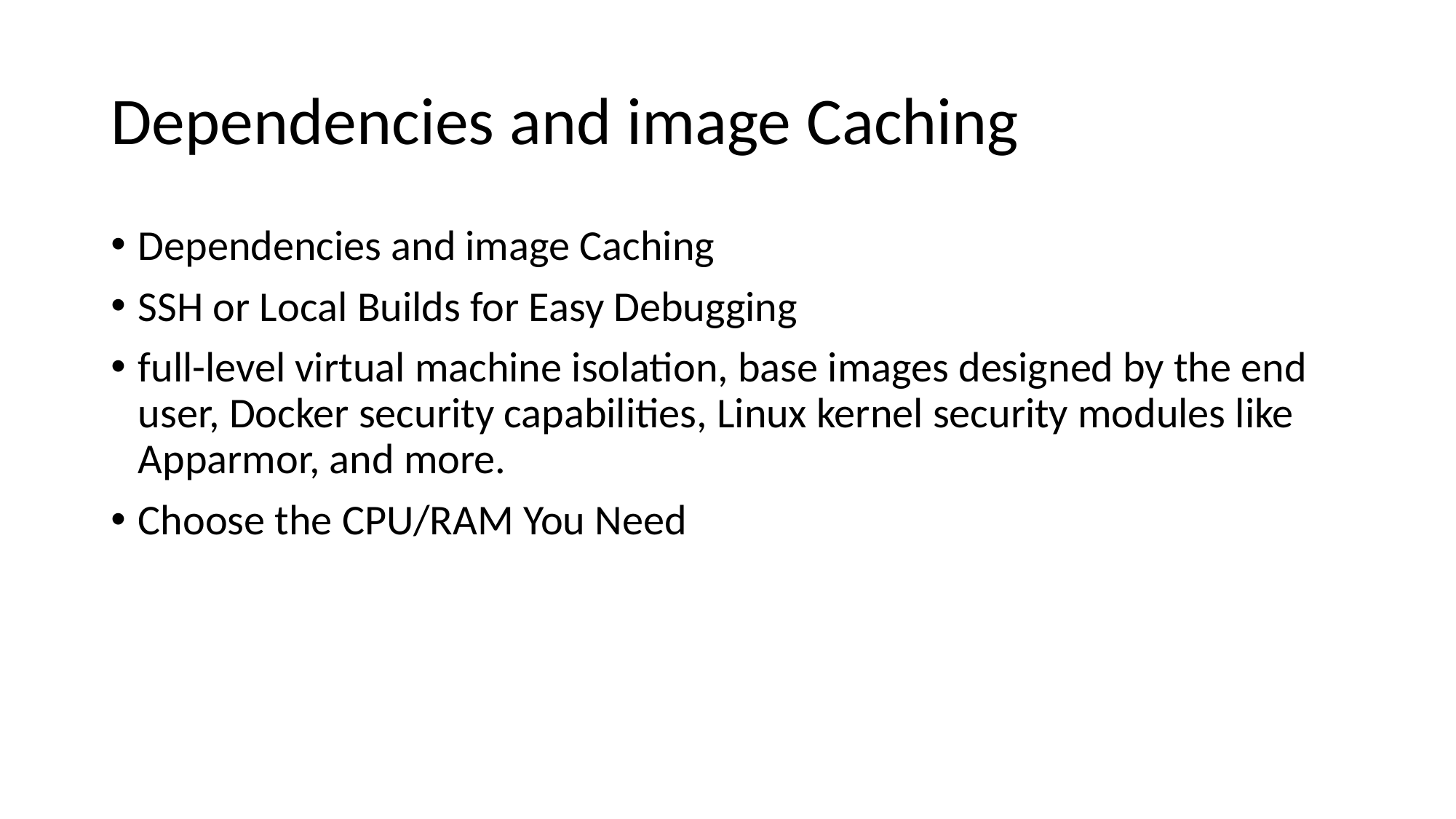

# Dependencies and image Caching
Dependencies and image Caching
SSH or Local Builds for Easy Debugging
full-level virtual machine isolation, base images designed by the end user, Docker security capabilities, Linux kernel security modules like Apparmor, and more.
Choose the CPU/RAM You Need